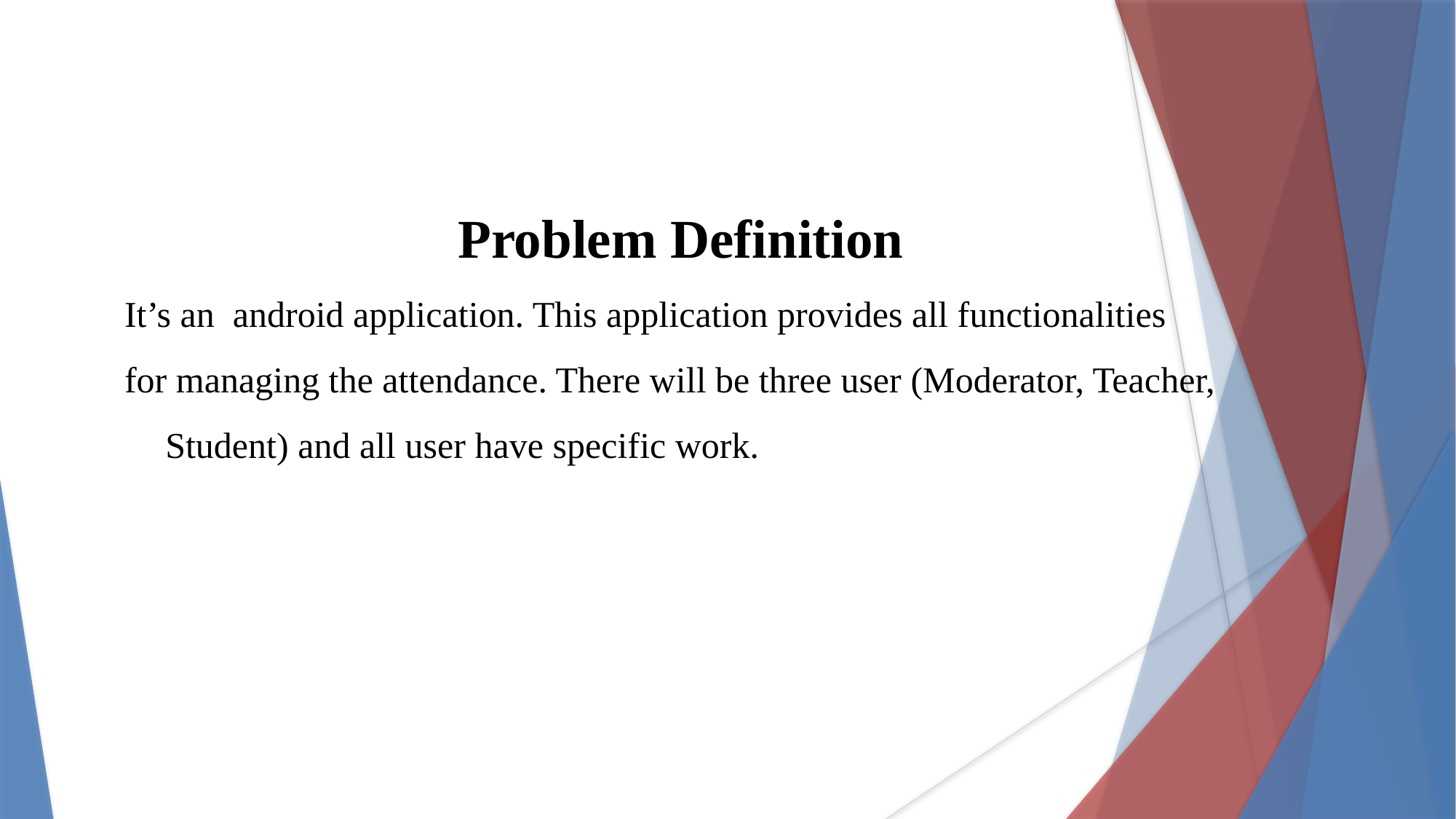

Problem Definition
It’s an  android application. This application provides all functionalities
for managing the attendance. There will be three user (Moderator, Teacher, Student) and all user have specific work.